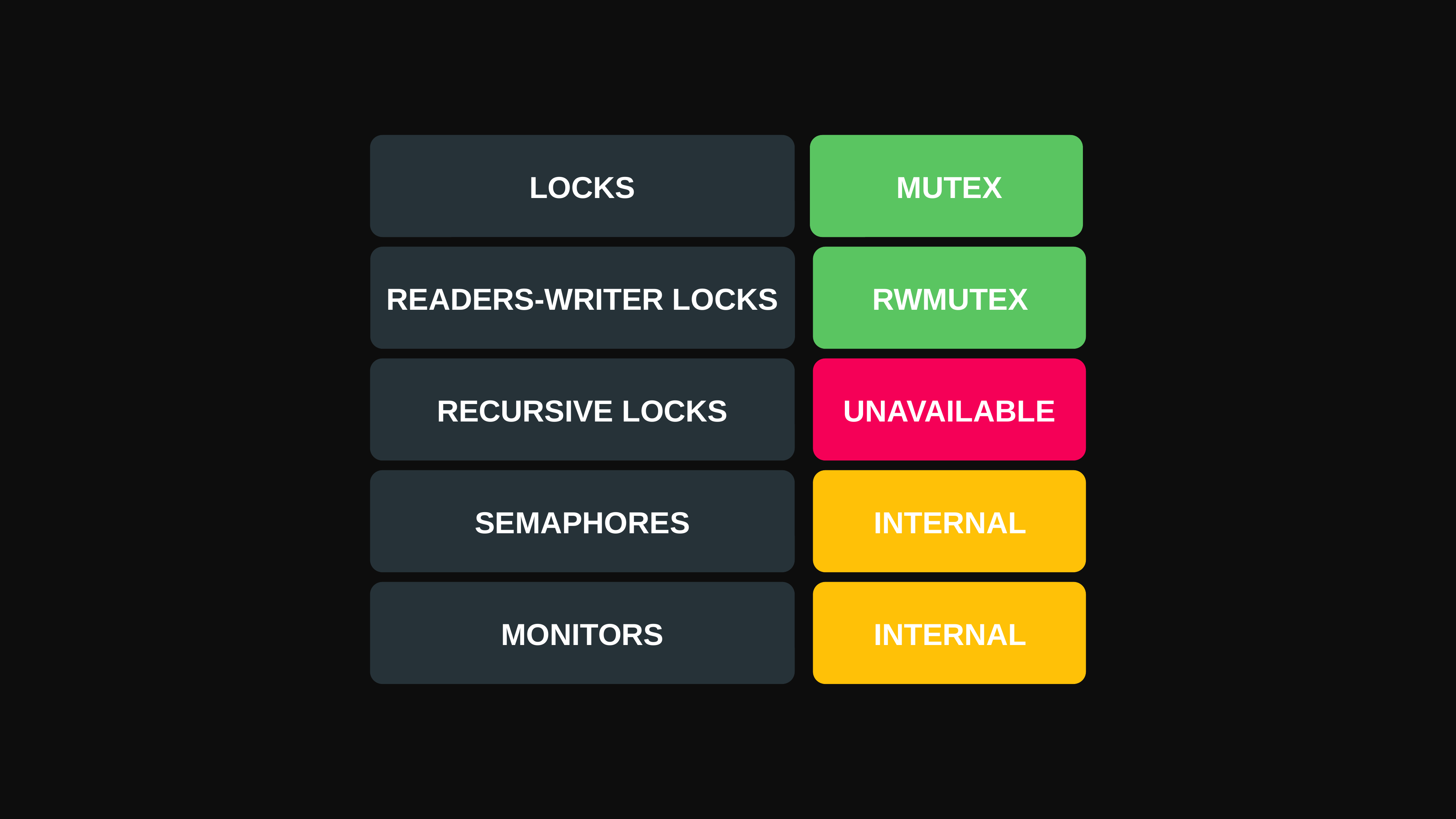

LOCKS
MUTEX

READERS-WRITER LOCKS
RWMUTEX

RECURSIVE LOCKS
UNAVAILABLE

SEMAPHORES
INTERNAL

MONITORS
INTERNAL